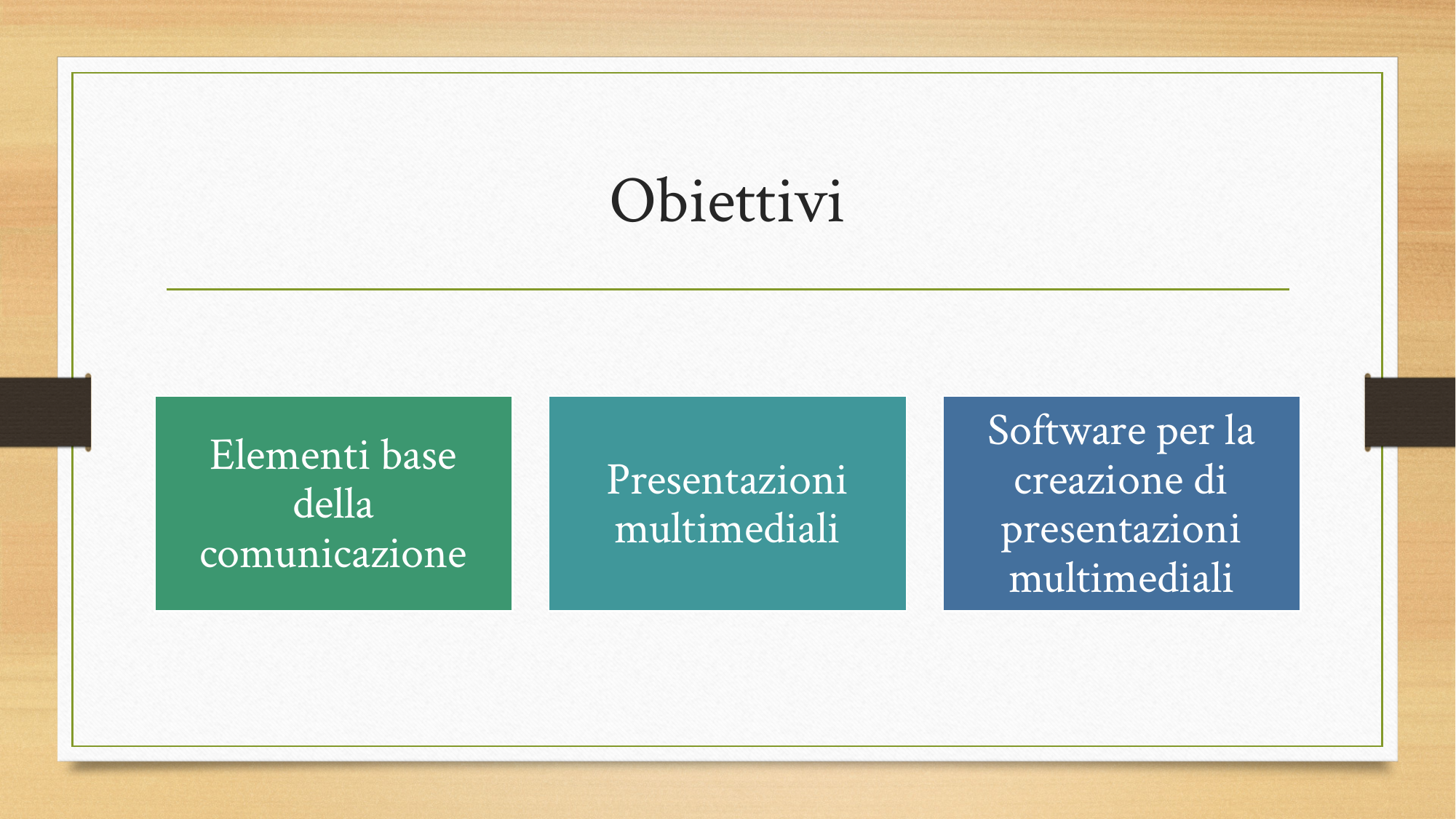

# Obiettivi
Elementi base della comunicazione
Presentazioni multimediali
Software per la creazione di presentazioni multimediali